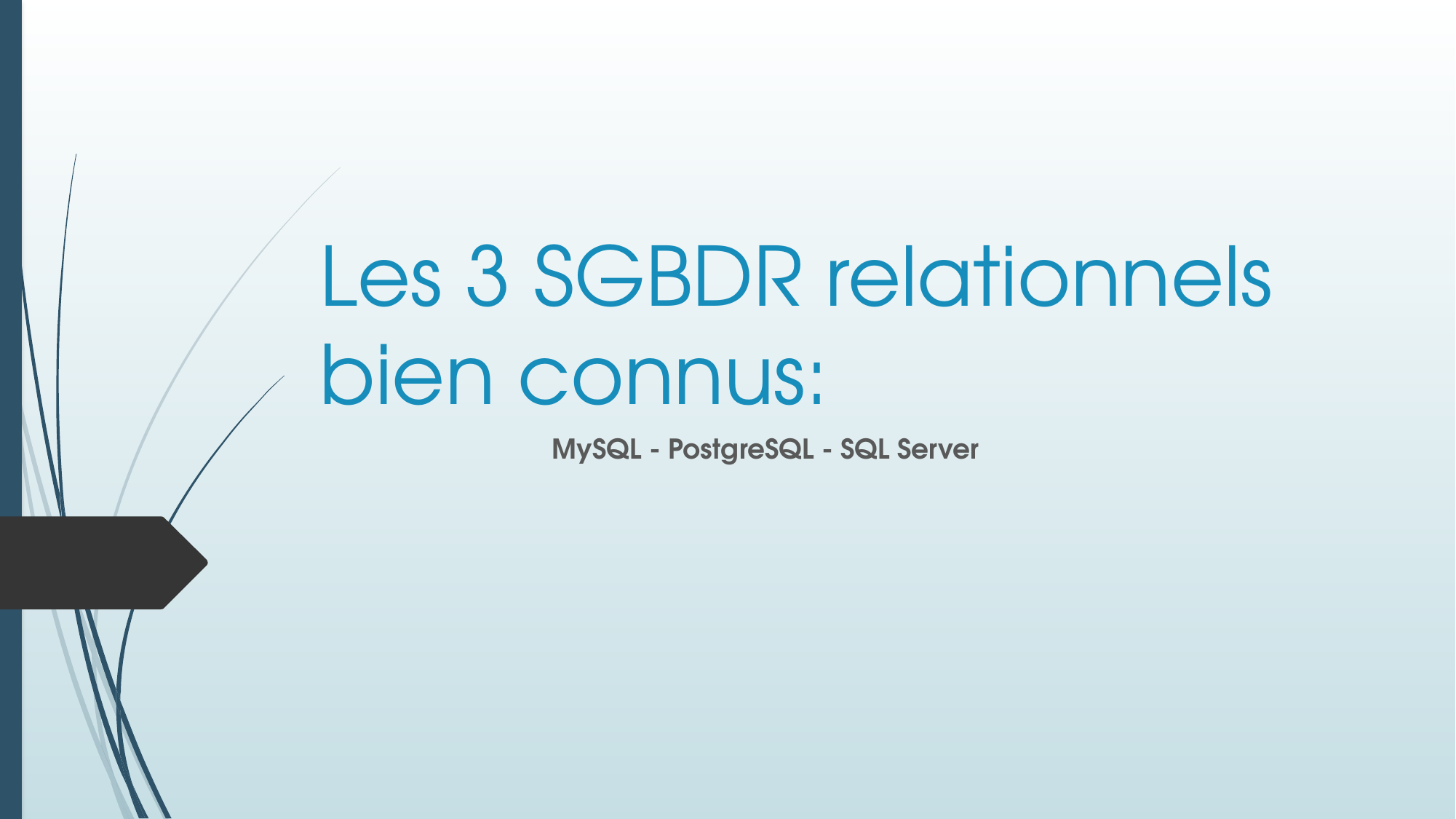

# Les 3 SGBDR relationnels bien connus:
MySQL - PostgreSQL - SQL Server